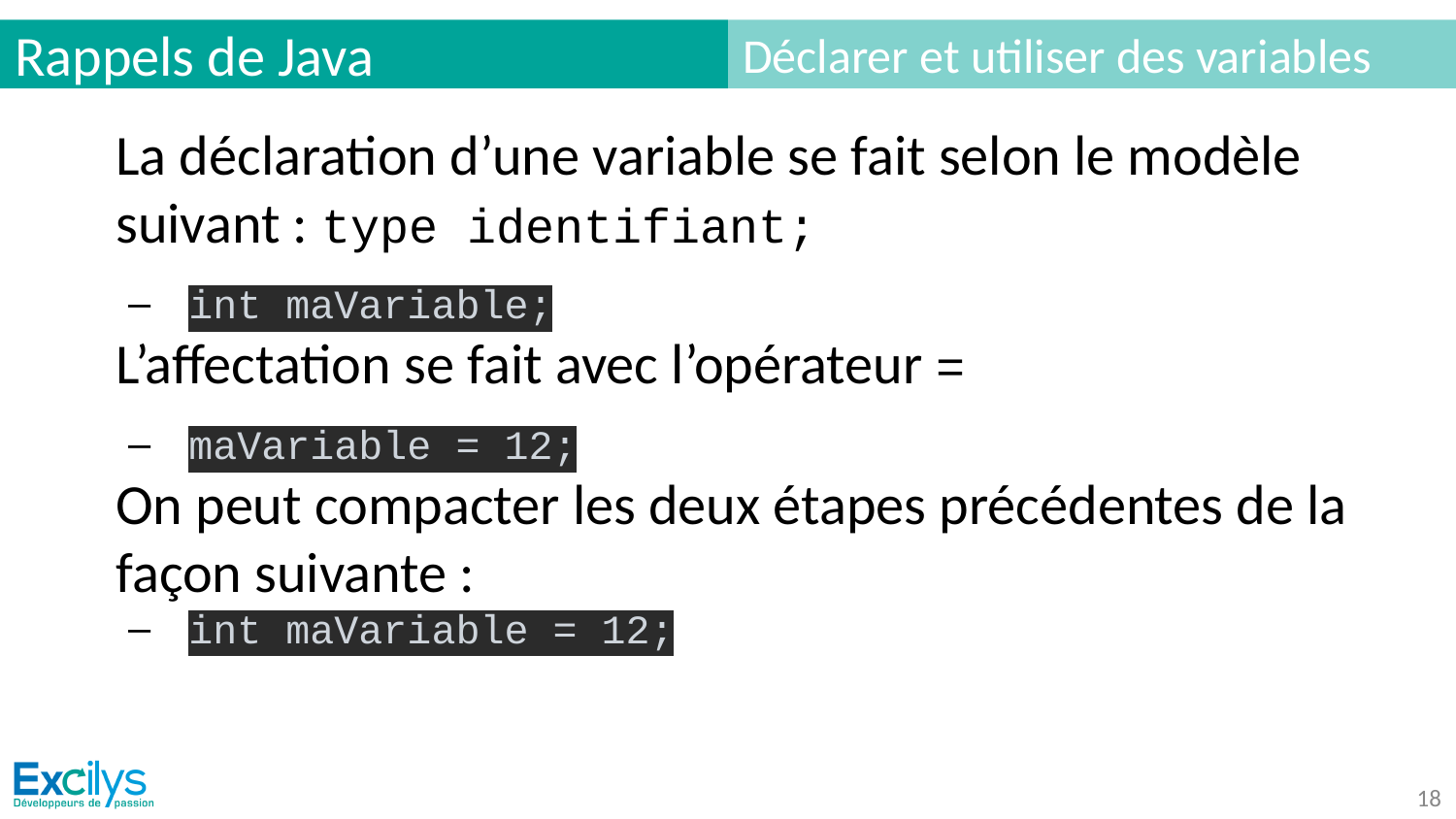

# Rappels de Java
Déclarer et utiliser des variables
La déclaration d’une variable se fait selon le modèle suivant : type identifiant;
int maVariable;
L’affectation se fait avec l’opérateur =
maVariable = 12;
On peut compacter les deux étapes précédentes de la façon suivante :
int maVariable = 12;
18